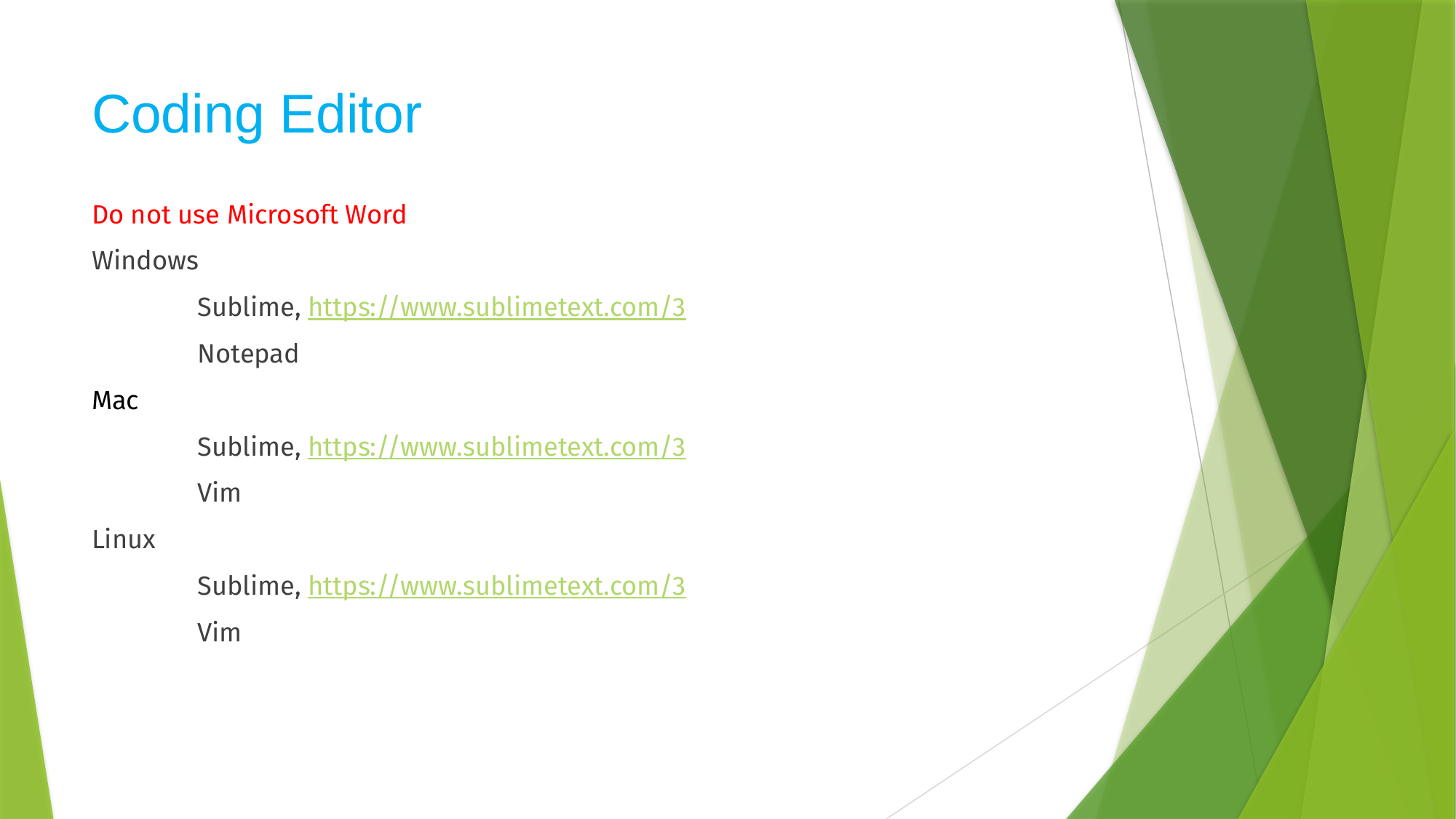

# Coding Editor
Do not use Microsoft Word
Windows
	Sublime, https://www.sublimetext.com/3
	Notepad
Mac
	Sublime, https://www.sublimetext.com/3
	Vim
Linux
	Sublime, https://www.sublimetext.com/3
	Vim